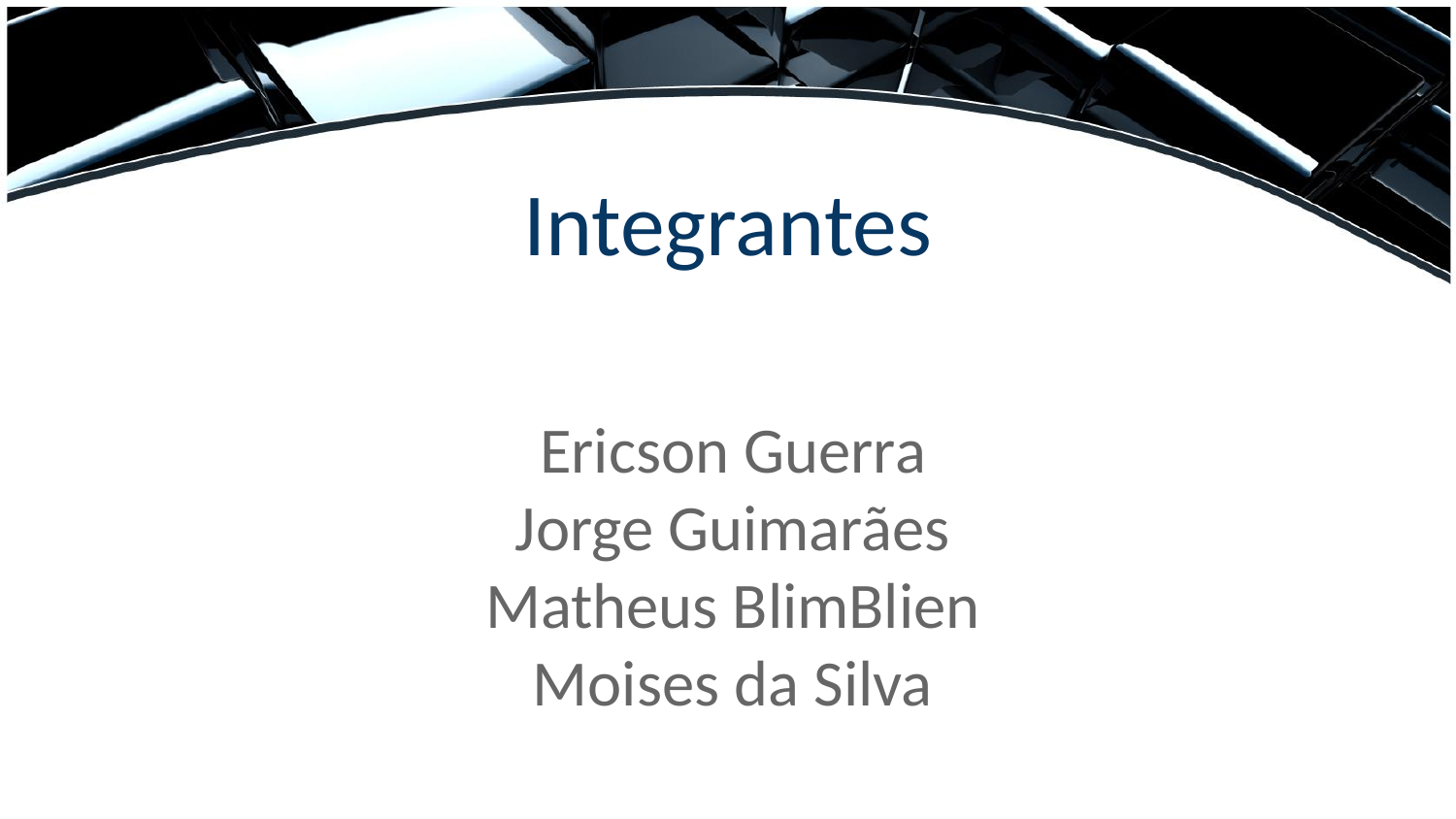

# Integrantes

Ericson Guerra
Jorge Guimarães
Matheus BlimBlien
Moises da Silva